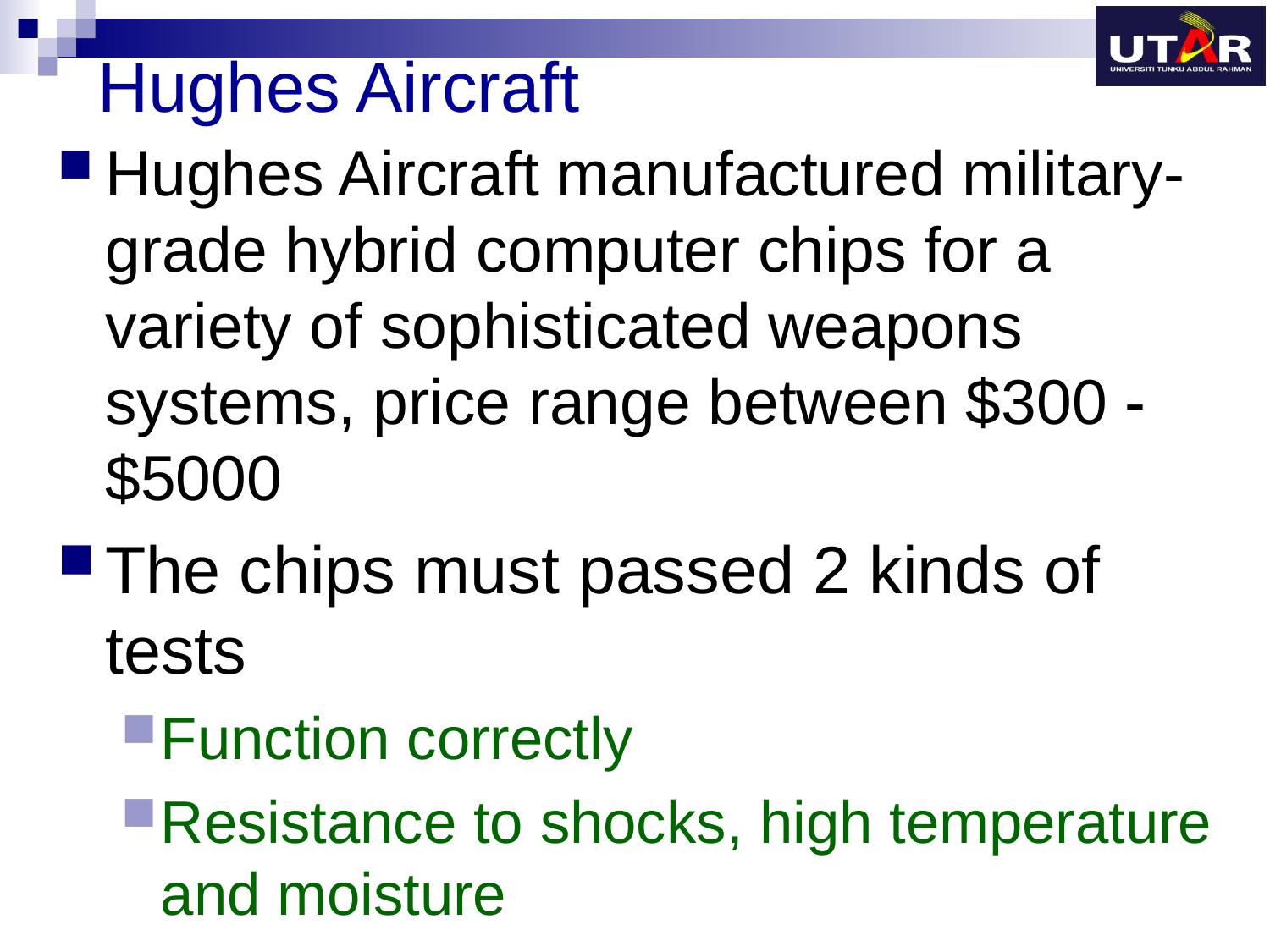

# Hughes Aircraft
Hughes Aircraft manufactured military-grade hybrid computer chips for a variety of sophisticated weapons systems, price range between $300 - $5000
The chips must passed 2 kinds of tests
Function correctly
Resistance to shocks, high temperature and moisture